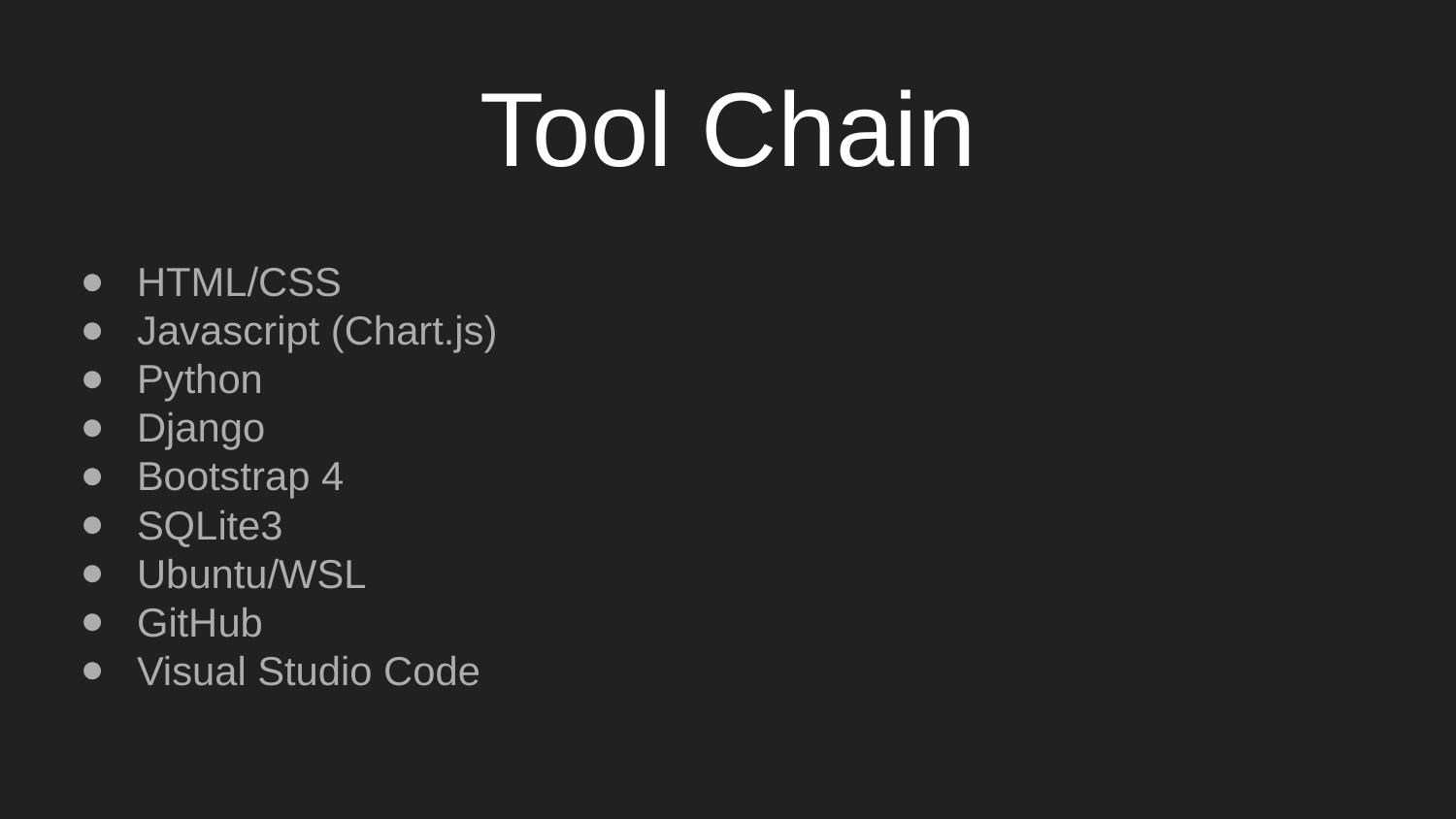

# Tool Chain
HTML/CSS
Javascript (Chart.js)
Python
Django
Bootstrap 4
SQLite3
Ubuntu/WSL
GitHub
Visual Studio Code